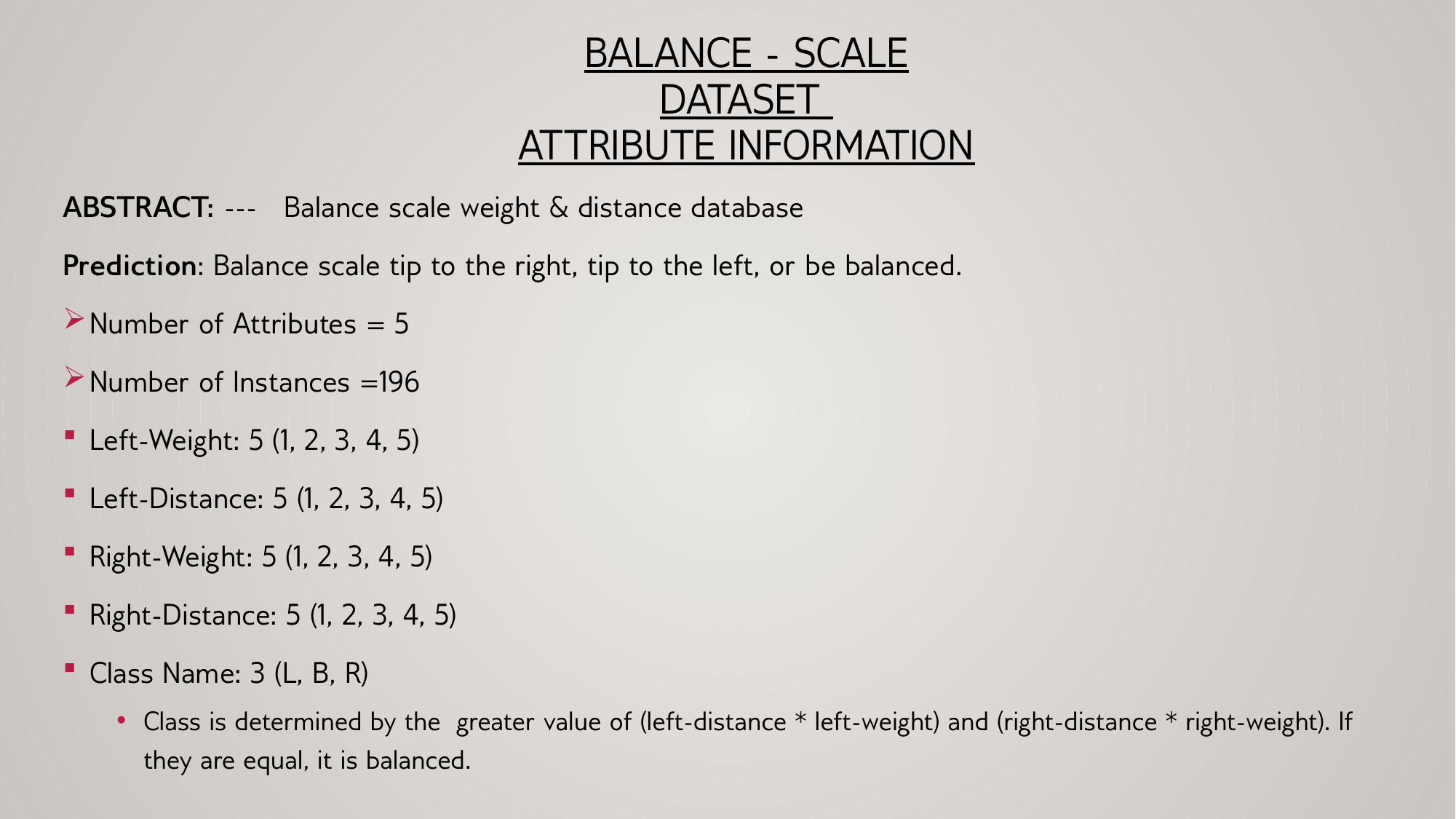

# Balance - Scale DataSet Attribute Information
ABSTRACT: ---   Balance scale weight & distance database
Prediction: Balance scale tip to the right, tip to the left, or be balanced.
Number of Attributes = 5
Number of Instances =196
Left-Weight: 5 (1, 2, 3, 4, 5)
Left-Distance: 5 (1, 2, 3, 4, 5)
Right-Weight: 5 (1, 2, 3, 4, 5)
Right-Distance: 5 (1, 2, 3, 4, 5)
Class Name: 3 (L, B, R)
Class is determined by the  greater value of (left-distance * left-weight) and (right-distance * right-weight). If they are equal, it is balanced.